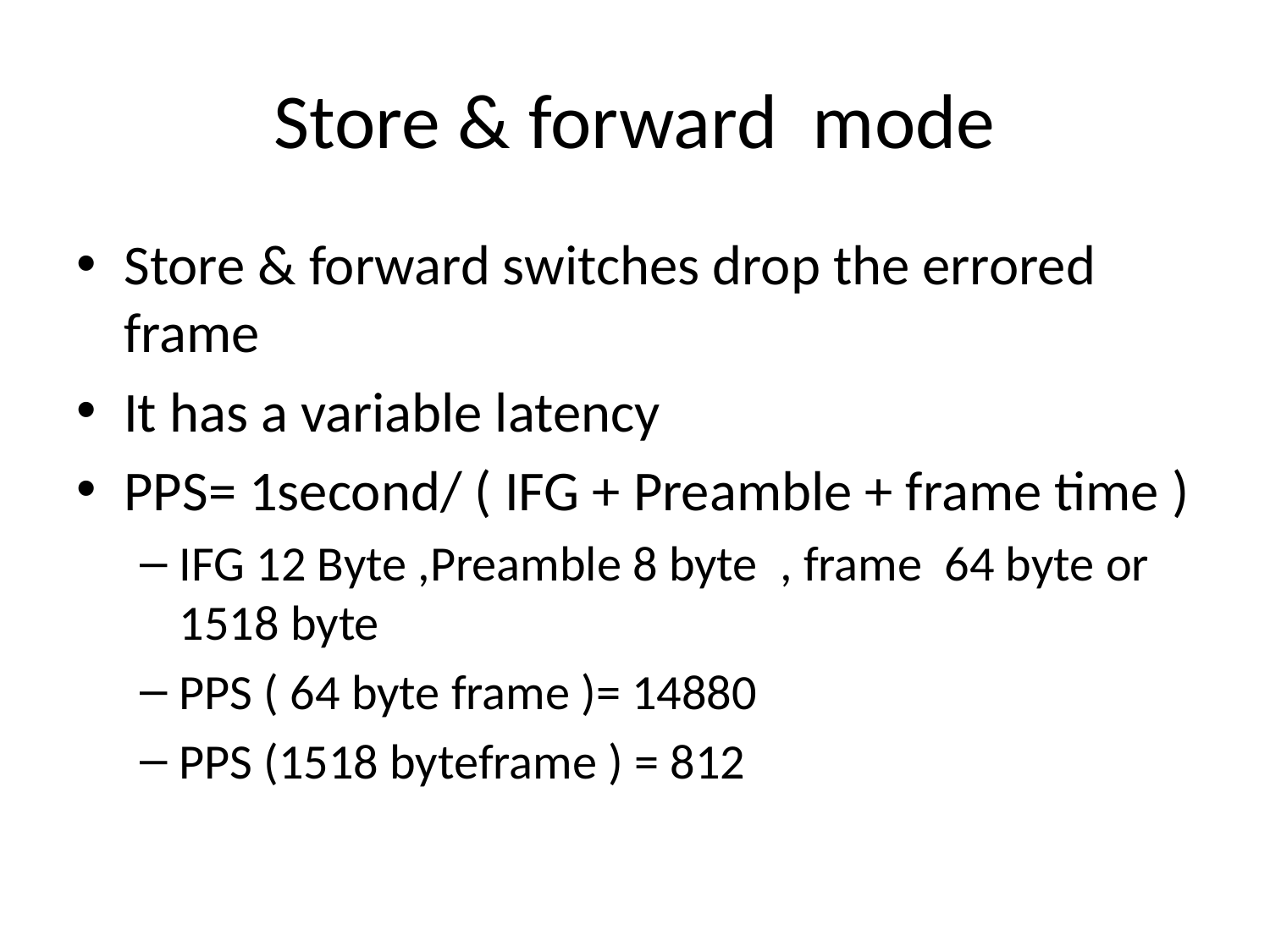

# Store & forward  mode
Store & forward switches drop the errored frame
It has a variable latency
PPS= 1second/ ( IFG + Preamble + frame time )
IFG 12 Byte ,Preamble 8 byte  , frame  64 byte or 1518 byte
PPS ( 64 byte frame )= 14880
PPS (1518 byteframe ) = 812